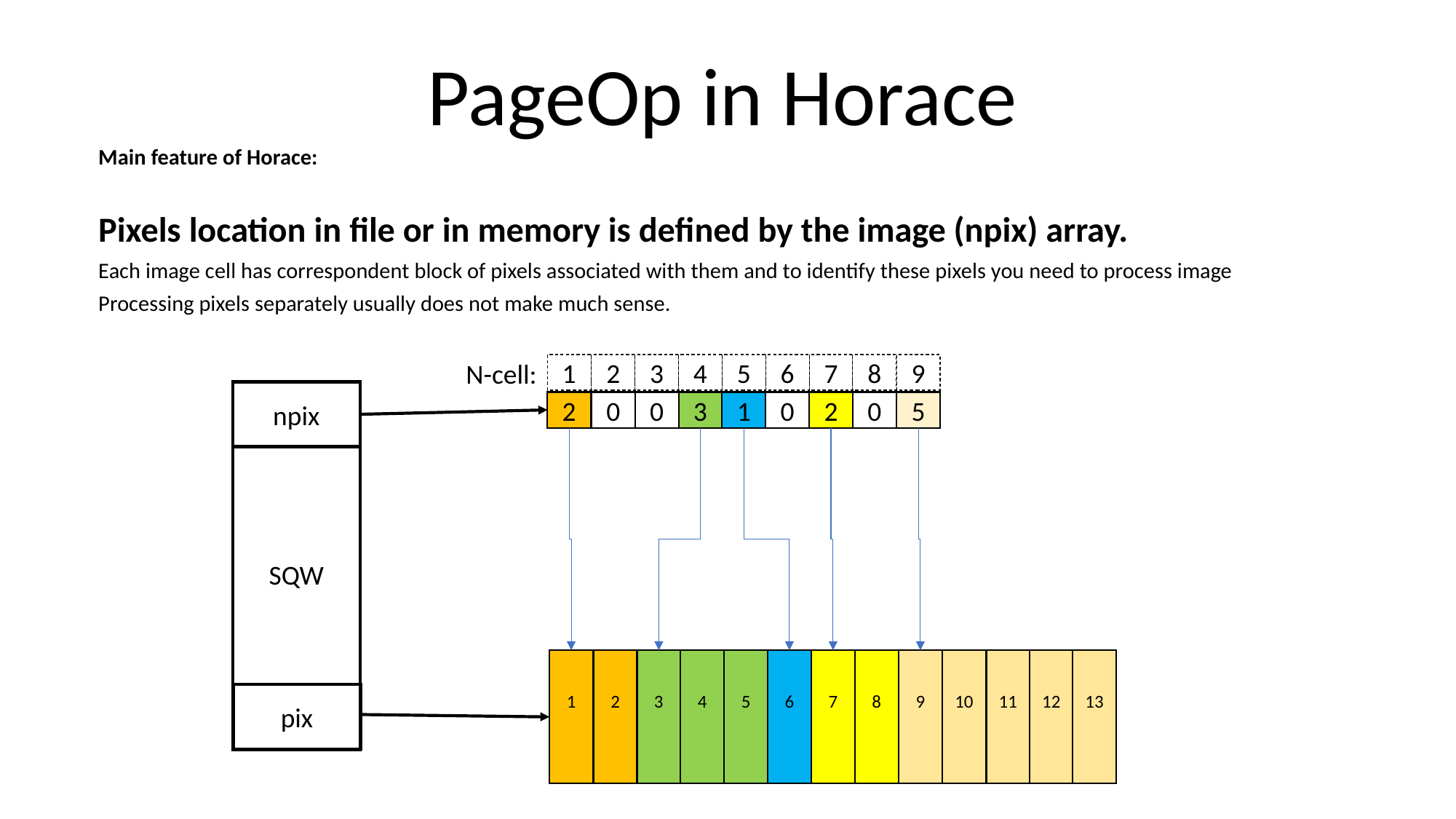

# PageOp in Horace
Main feature of Horace:

Pixels location in file or in memory is defined by the image (npix) array.
Each image cell has correspondent block of pixels associated with them and to identify these pixels you need to process image
Processing pixels separately usually does not make much sense.
N-cell:
1
2
3
4
5
6
7
8
9
npix
2
0
0
3
1
0
2
0
5
SQW
7

13

12

11

10

1

2

3

4

5

6

8

9

pix